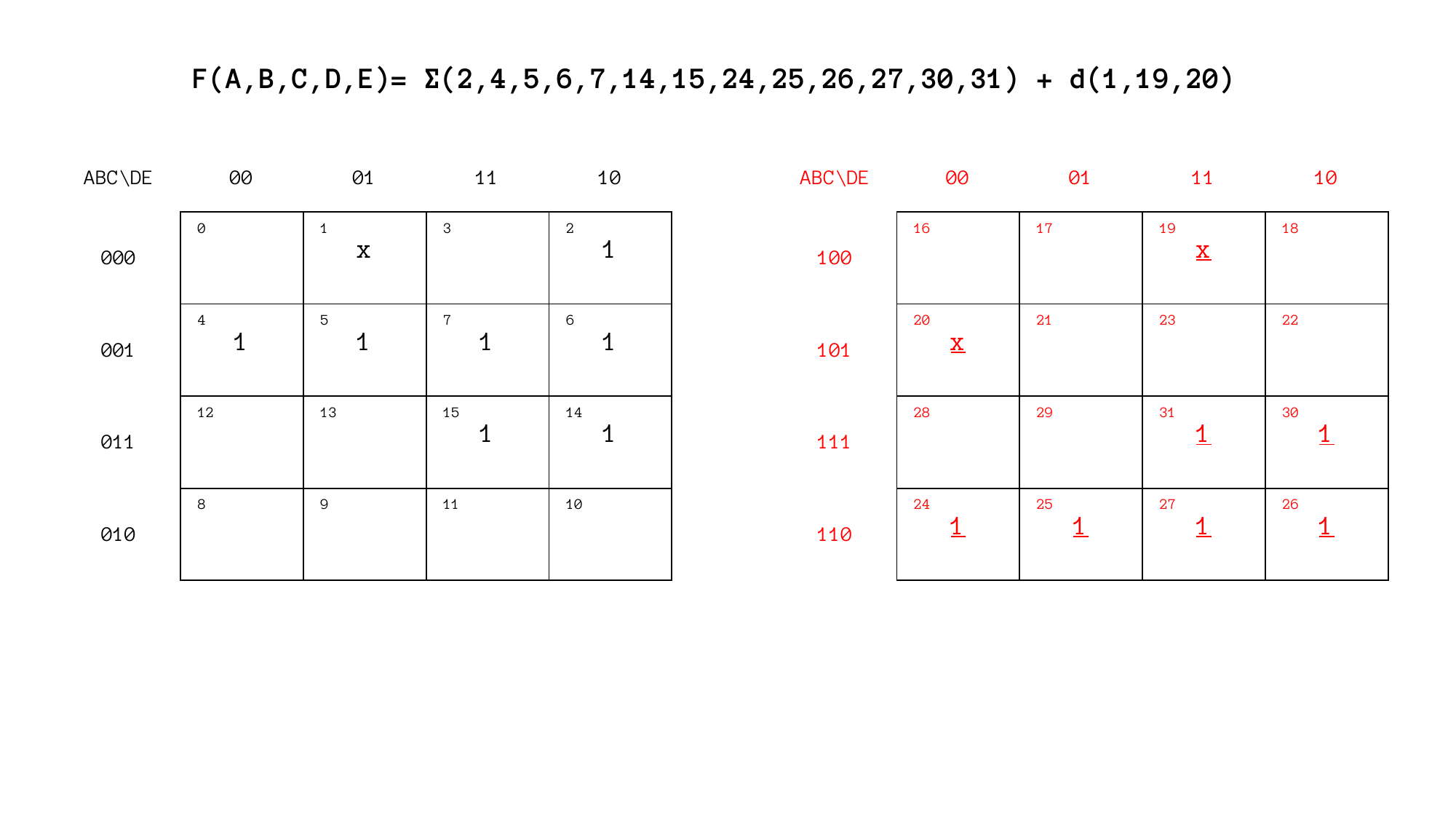

F(A,B,C,D,E)= ∑(2,4,5,6,7,14,15,24,25,26,27,30,31) + d(1,19,20)
| ABC\DE | 00 | 01 | 11 | 10 |
| --- | --- | --- | --- | --- |
| 000 | 0 | 1 x | 3 | 2 1 |
| 001 | 4 1 | 5 1 | 7 1 | 6 1 |
| 011 | 12 | 13 | 15 1 | 14 1 |
| 010 | 8 | 9 | 11 | 10 |
| ABC\DE | 00 | 01 | 11 | 10 |
| --- | --- | --- | --- | --- |
| 100 | 16 | 17 | 19 x | 18 |
| 101 | 20 x | 21 | 23 | 22 |
| 111 | 28 | 29 | 31 1 | 30 1 |
| 110 | 24 1 | 25 1 | 27 1 | 26 1 |